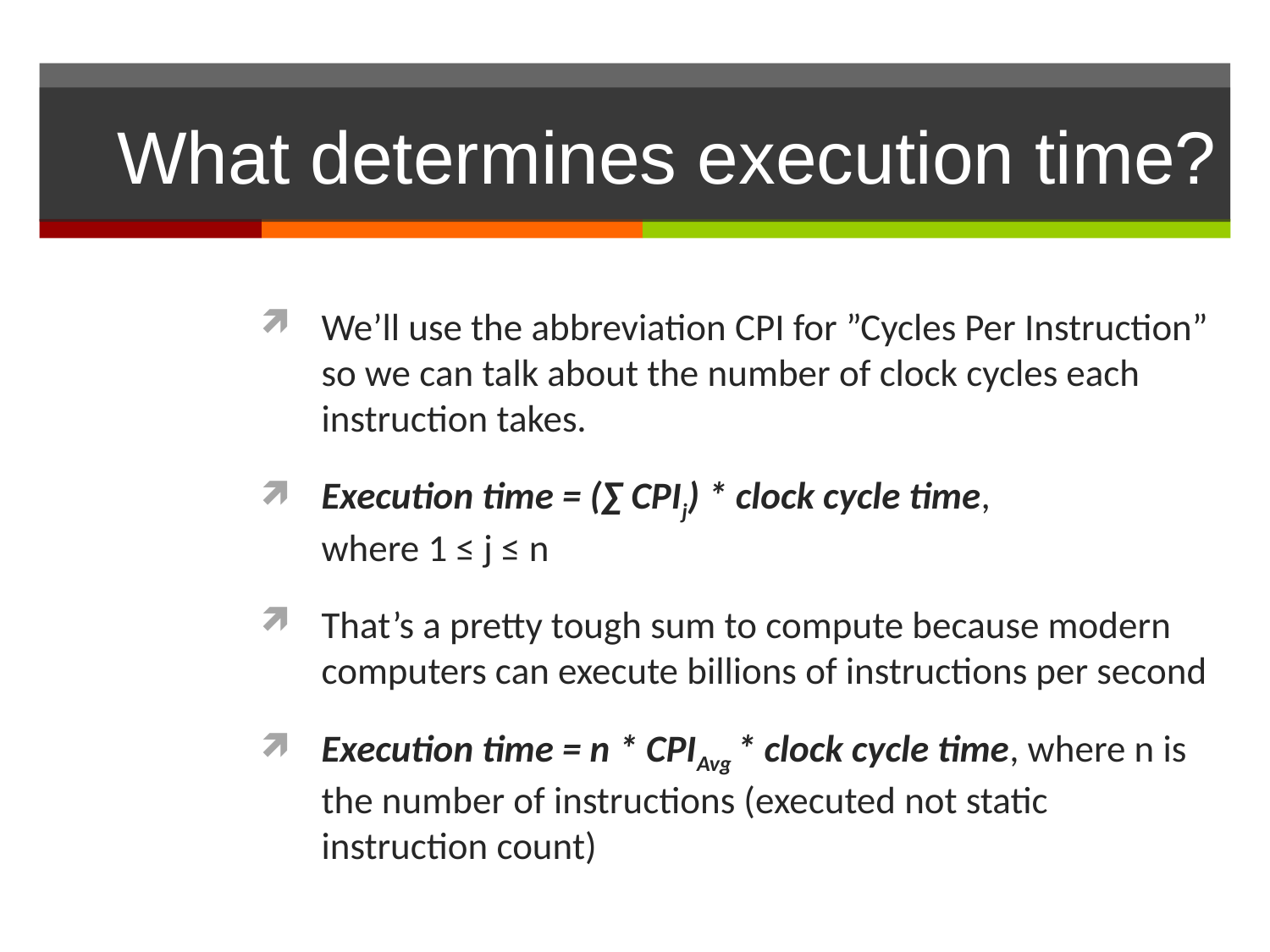

# What determines execution time?
We’ll use the abbreviation CPI for ”Cycles Per Instruction” so we can talk about the number of clock cycles each instruction takes.
Execution time = (∑ CPIj) * clock cycle time,
where 1 ≤ j ≤ n
That’s a pretty tough sum to compute because modern computers can execute billions of instructions per second
Execution time = n * CPIAvg * clock cycle time, where n is the number of instructions (executed not static instruction count)